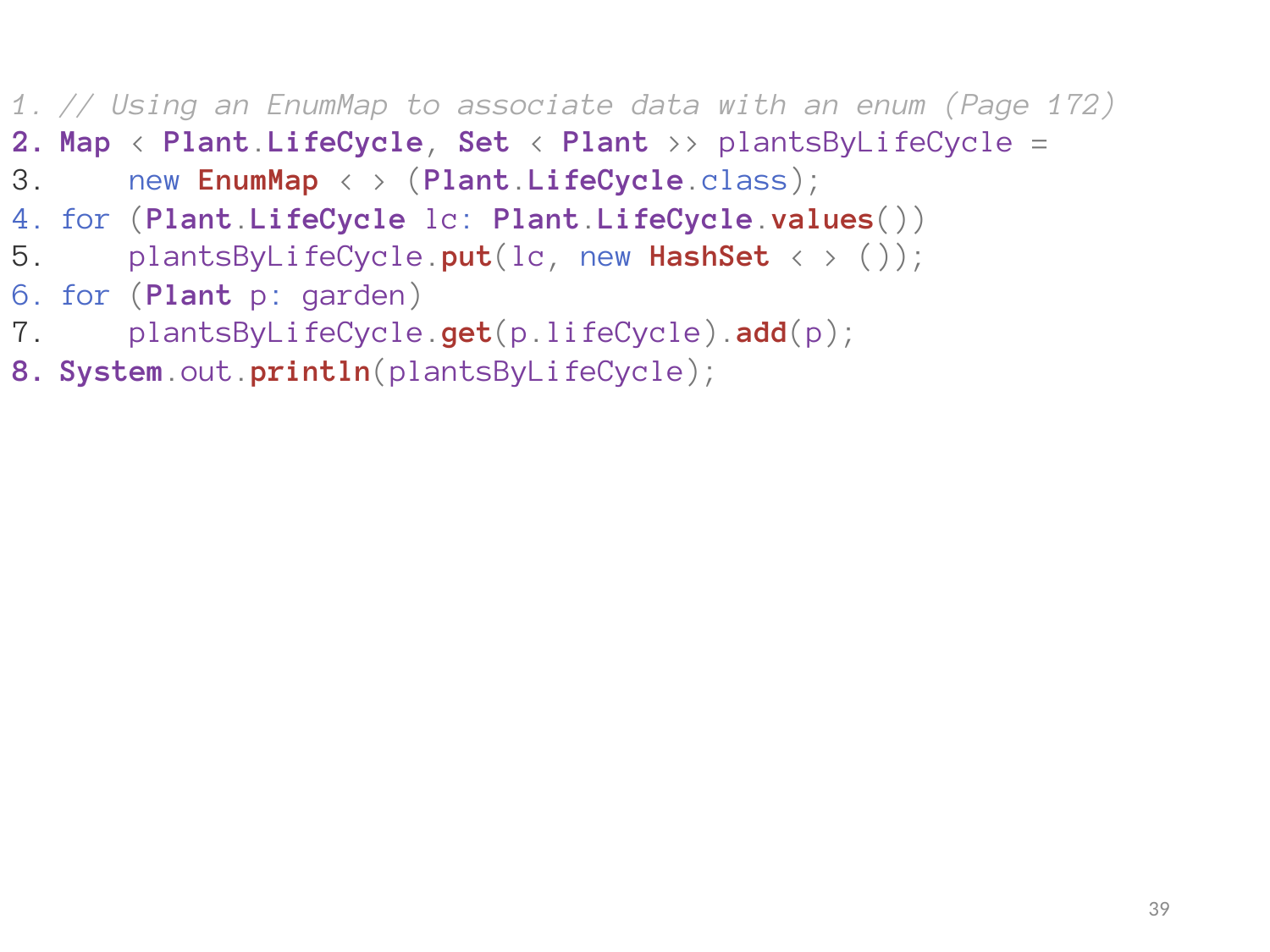

// Using an EnumMap to associate data with an enum (Page 172)
Map < Plant.LifeCycle, Set < Plant >> plantsByLifeCycle =
    new EnumMap < > (Plant.LifeCycle.class);
for (Plant.LifeCycle lc: Plant.LifeCycle.values())
    plantsByLifeCycle.put(lc, new HashSet < > ());
for (Plant p: garden)
    plantsByLifeCycle.get(p.lifeCycle).add(p);
System.out.println(plantsByLifeCycle);
39